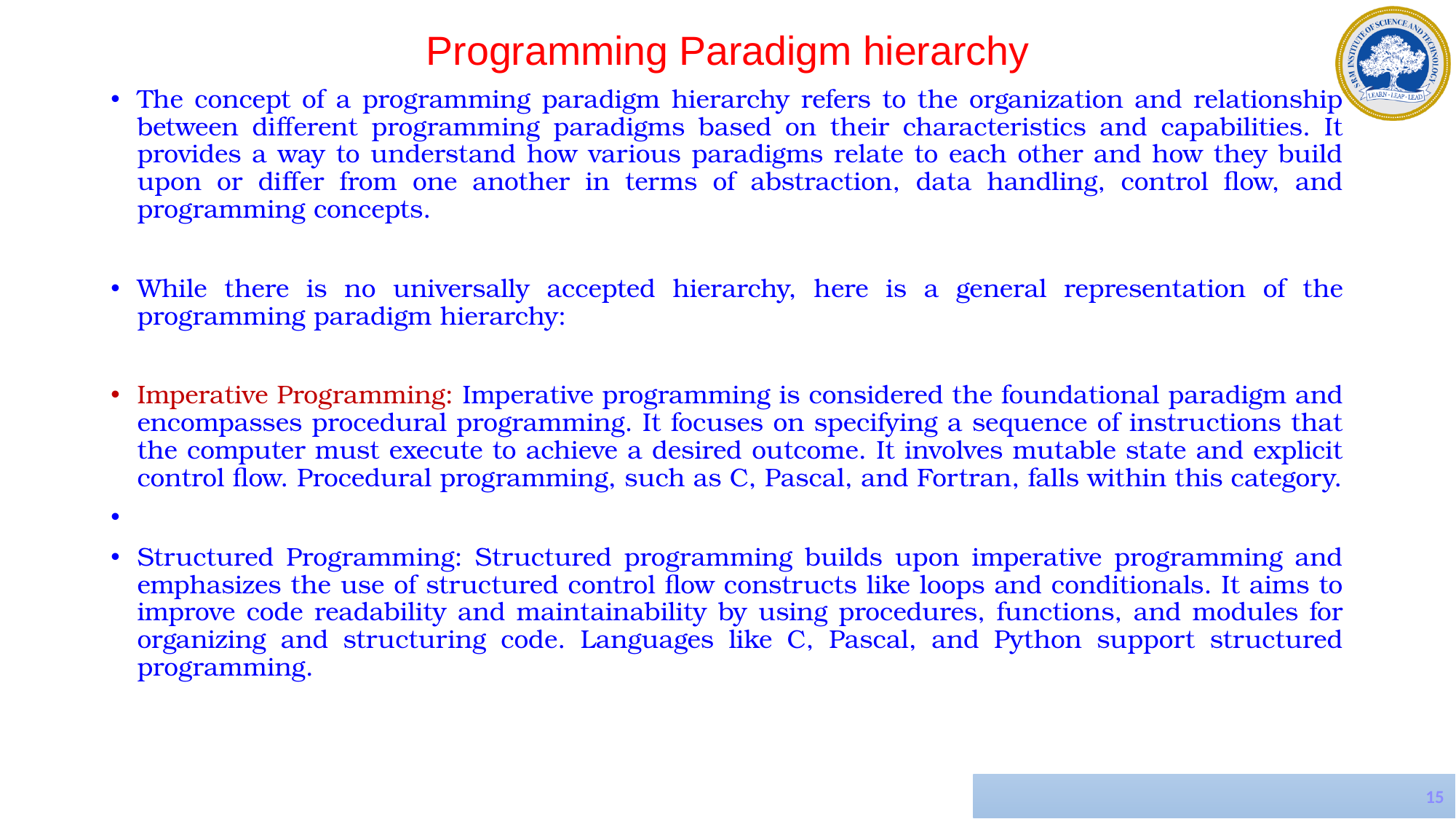

Programming Paradigm hierarchy
The concept of a programming paradigm hierarchy refers to the organization and relationship between different programming paradigms based on their characteristics and capabilities. It provides a way to understand how various paradigms relate to each other and how they build upon or differ from one another in terms of abstraction, data handling, control flow, and programming concepts.

While there is no universally accepted hierarchy, here is a general representation of the programming paradigm hierarchy:

Imperative Programming: Imperative programming is considered the foundational paradigm and encompasses procedural programming. It focuses on specifying a sequence of instructions that the computer must execute to achieve a desired outcome. It involves mutable state and explicit control flow. Procedural programming, such as C, Pascal, and Fortran, falls within this category.

Structured Programming: Structured programming builds upon imperative programming and emphasizes the use of structured control flow constructs like loops and conditionals. It aims to improve code readability and maintainability by using procedures, functions, and modules for organizing and structuring code. Languages like C, Pascal, and Python support structured programming.

15